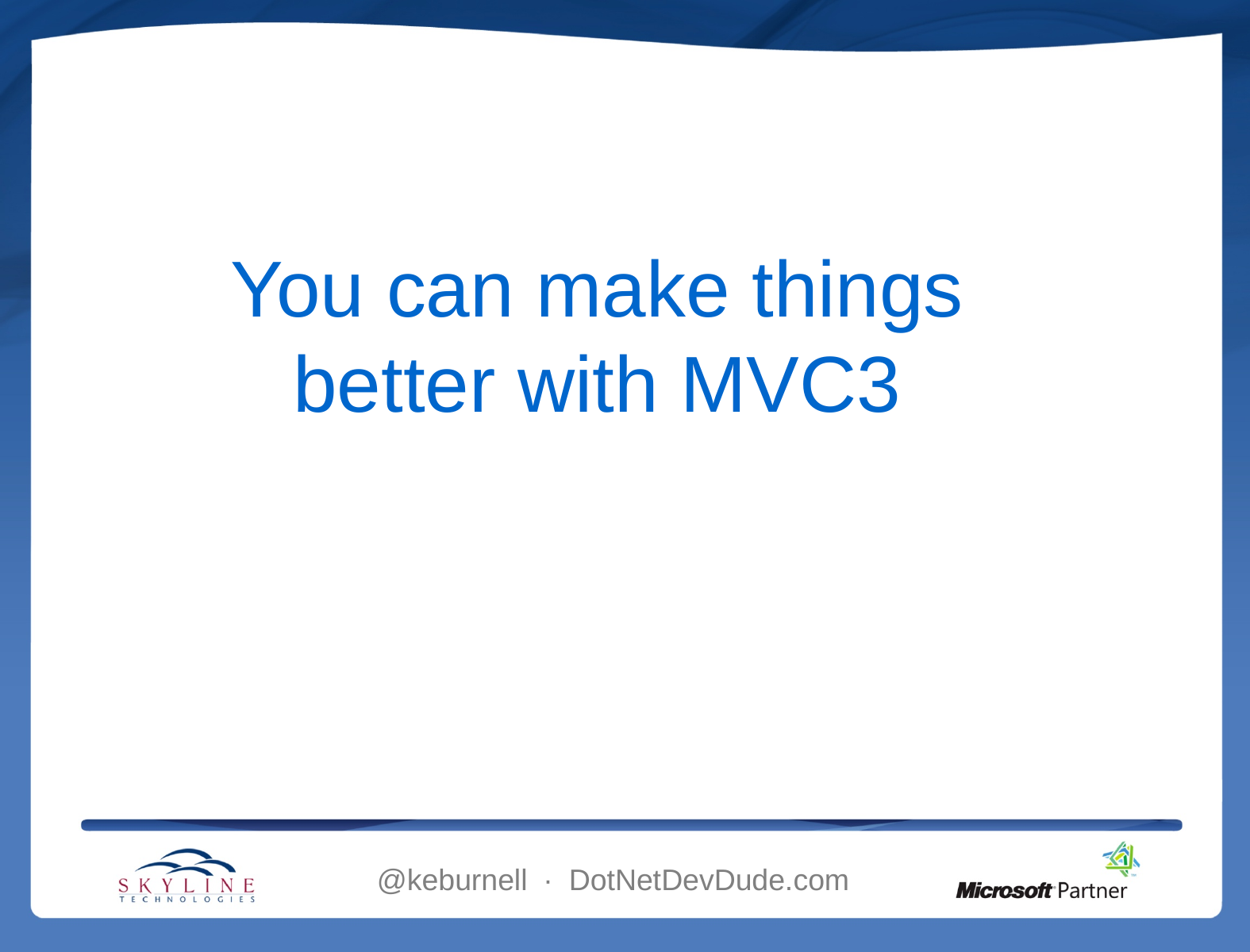

# You can make things better with MVC3
@keburnell  ∙  DotNetDevDude.com